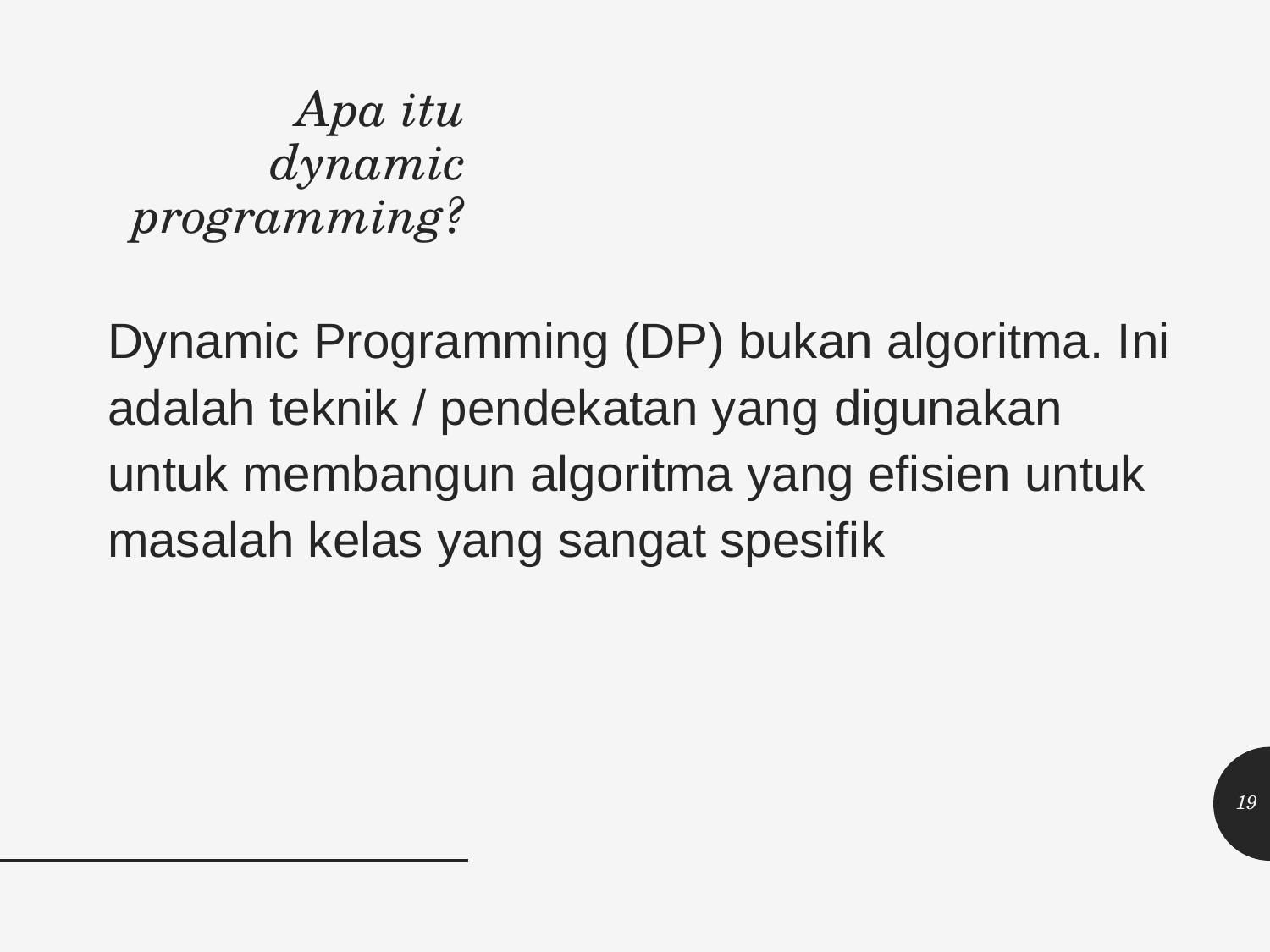

# Apa itu dynamic programming?
Dynamic Programming (DP) bukan algoritma. Ini adalah teknik / pendekatan yang digunakan untuk membangun algoritma yang efisien untuk masalah kelas yang sangat spesifik
19